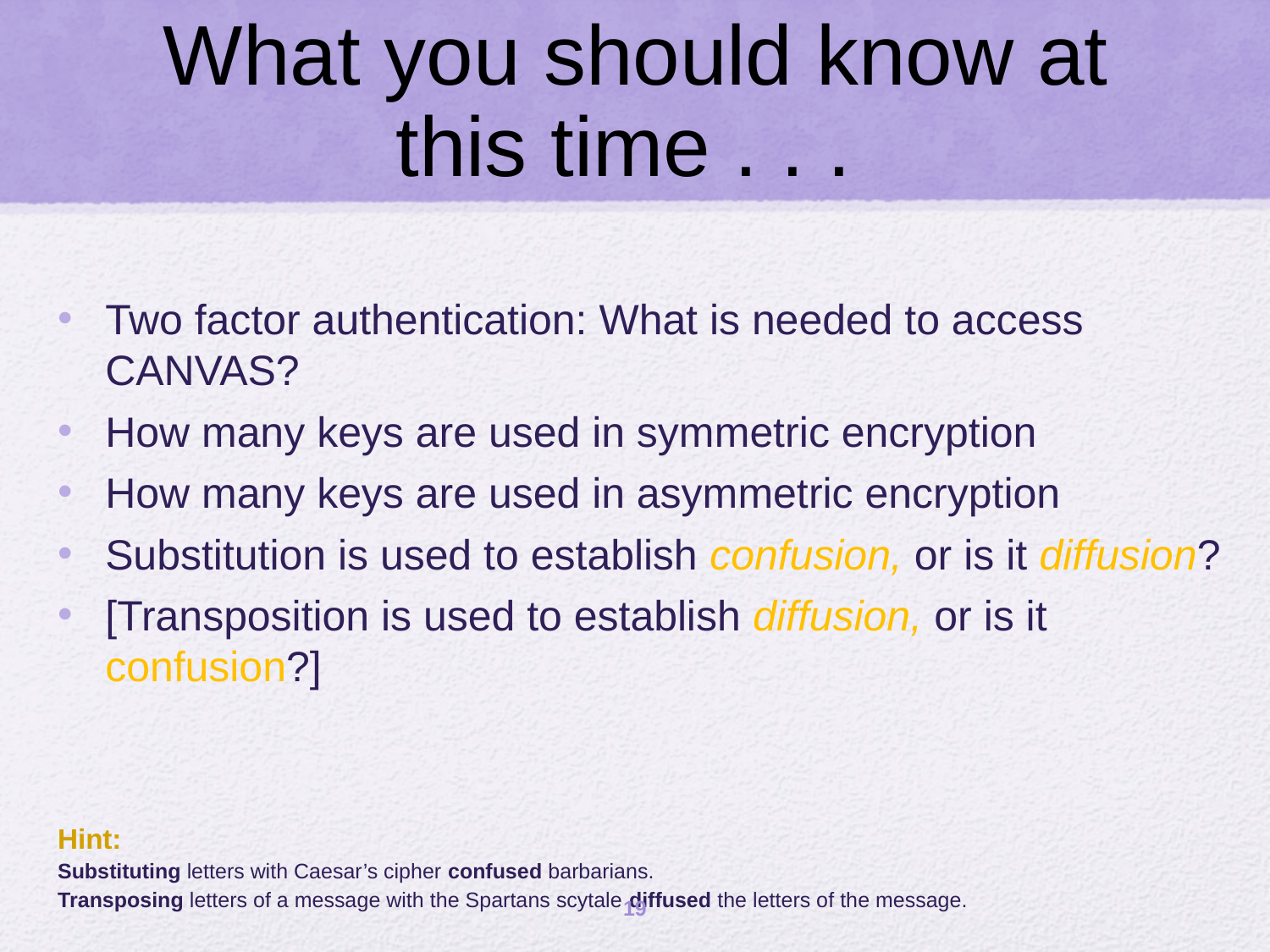

# What you should know at this time . . .
Two factor authentication: What is needed to access CANVAS?
How many keys are used in symmetric encryption
How many keys are used in asymmetric encryption
Substitution is used to establish confusion, or is it diffusion?
[Transposition is used to establish diffusion, or is it confusion?]

Hint:
Substituting letters with Caesar’s cipher confused barbarians.
Transposing letters of a message with the Spartans scytale diffused the letters of the message.
19